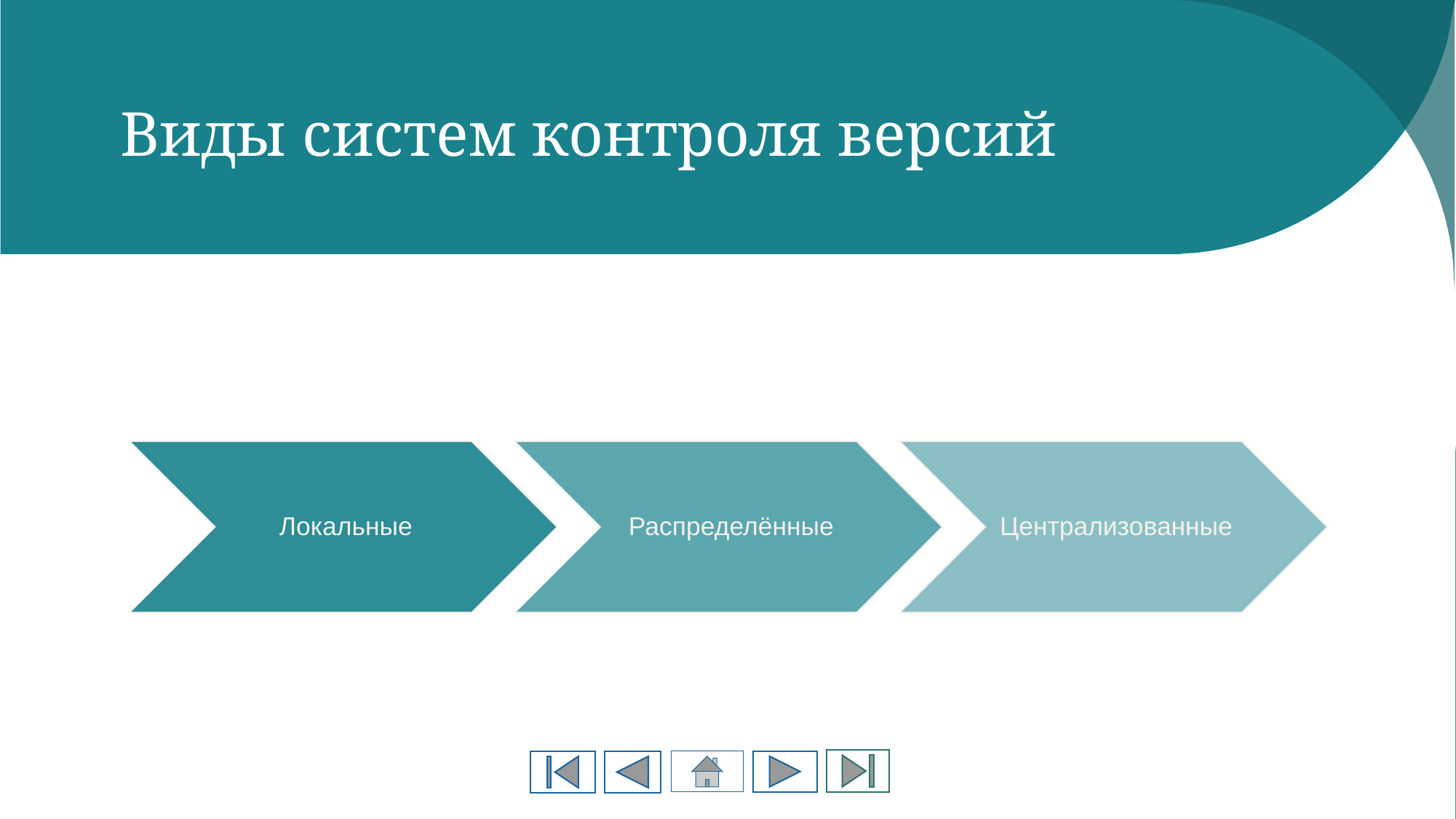

# Виды систем контроля версий
Локальные
Распределённые
Централизованные